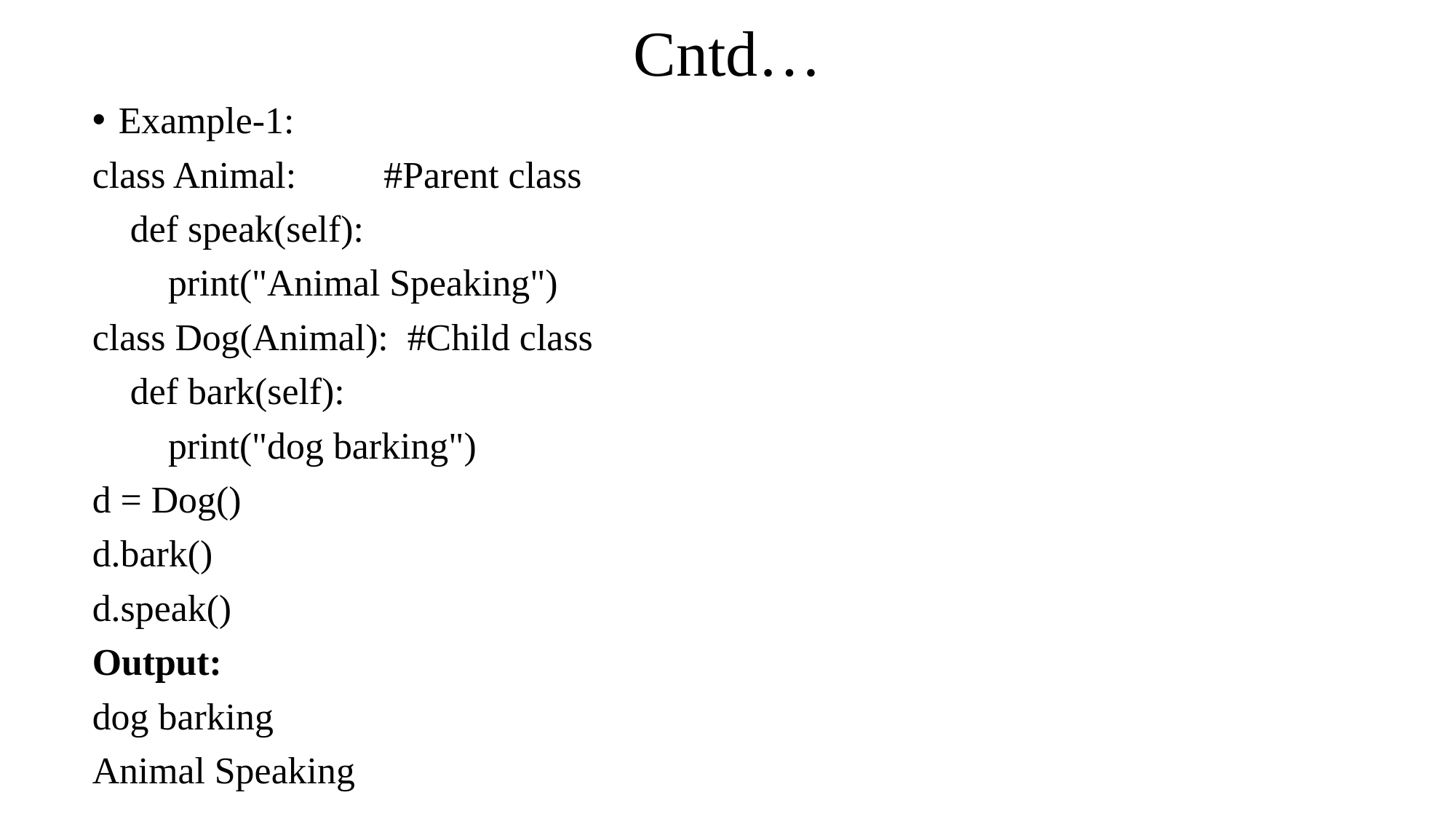

# Cntd…
Example-1:
class Animal:       	#Parent class
    def speak(self):
        print("Animal Speaking")
class Dog(Animal):  #Child class
    def bark(self):
        print("dog barking")
d = Dog()
d.bark()
d.speak()
Output:
dog barking
Animal Speaking